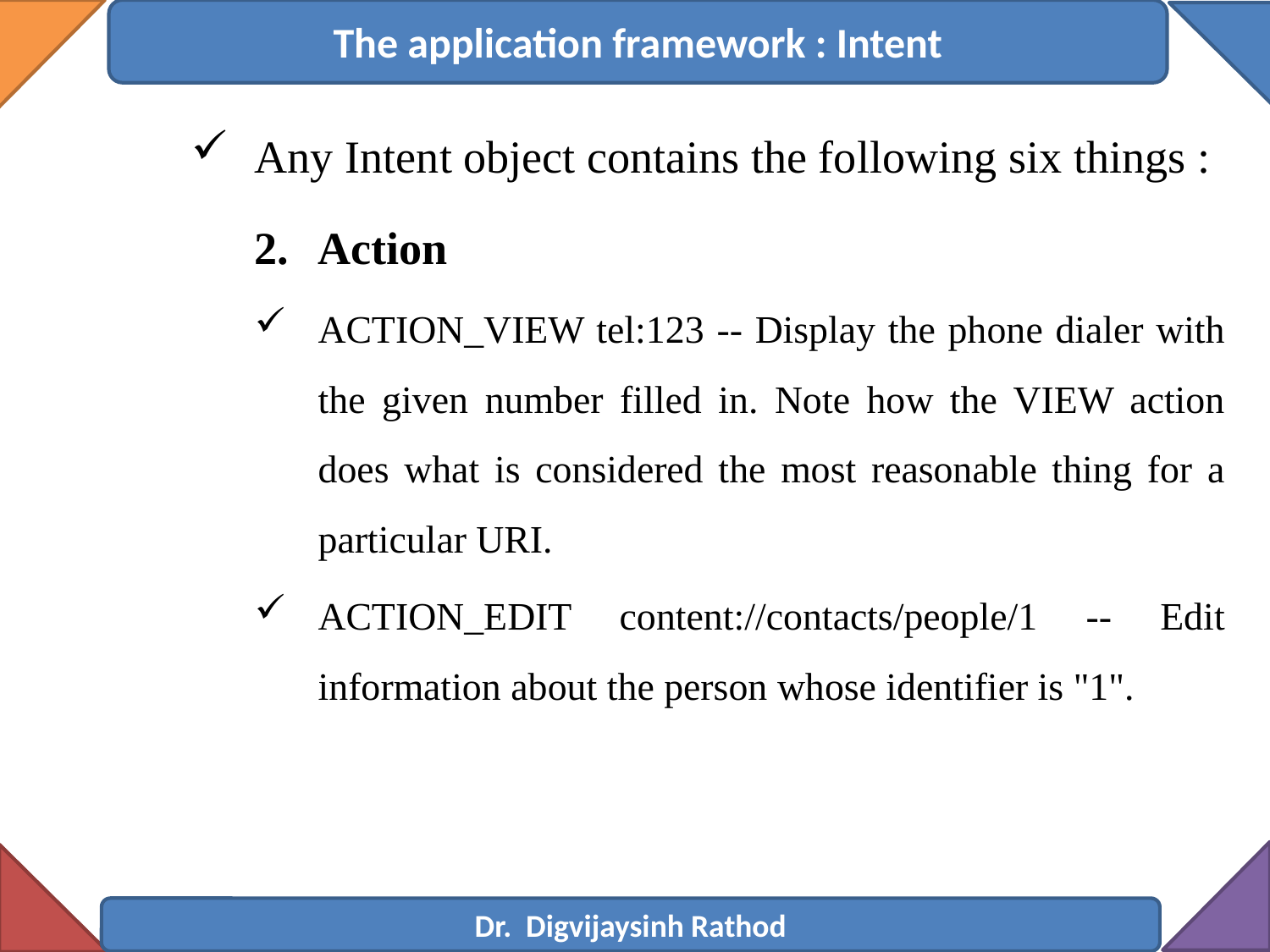

The application framework : Intent

Any Intent object contains the following six things :
Action
ACTION_VIEW tel:123 -- Display the phone dialer with the given number filled in. Note how the VIEW action does what is considered the most reasonable thing for a particular URI.
ACTION_EDIT content://contacts/people/1 -- Edit information about the person whose identifier is "1".

Dr.  Digvijaysinh Rathod